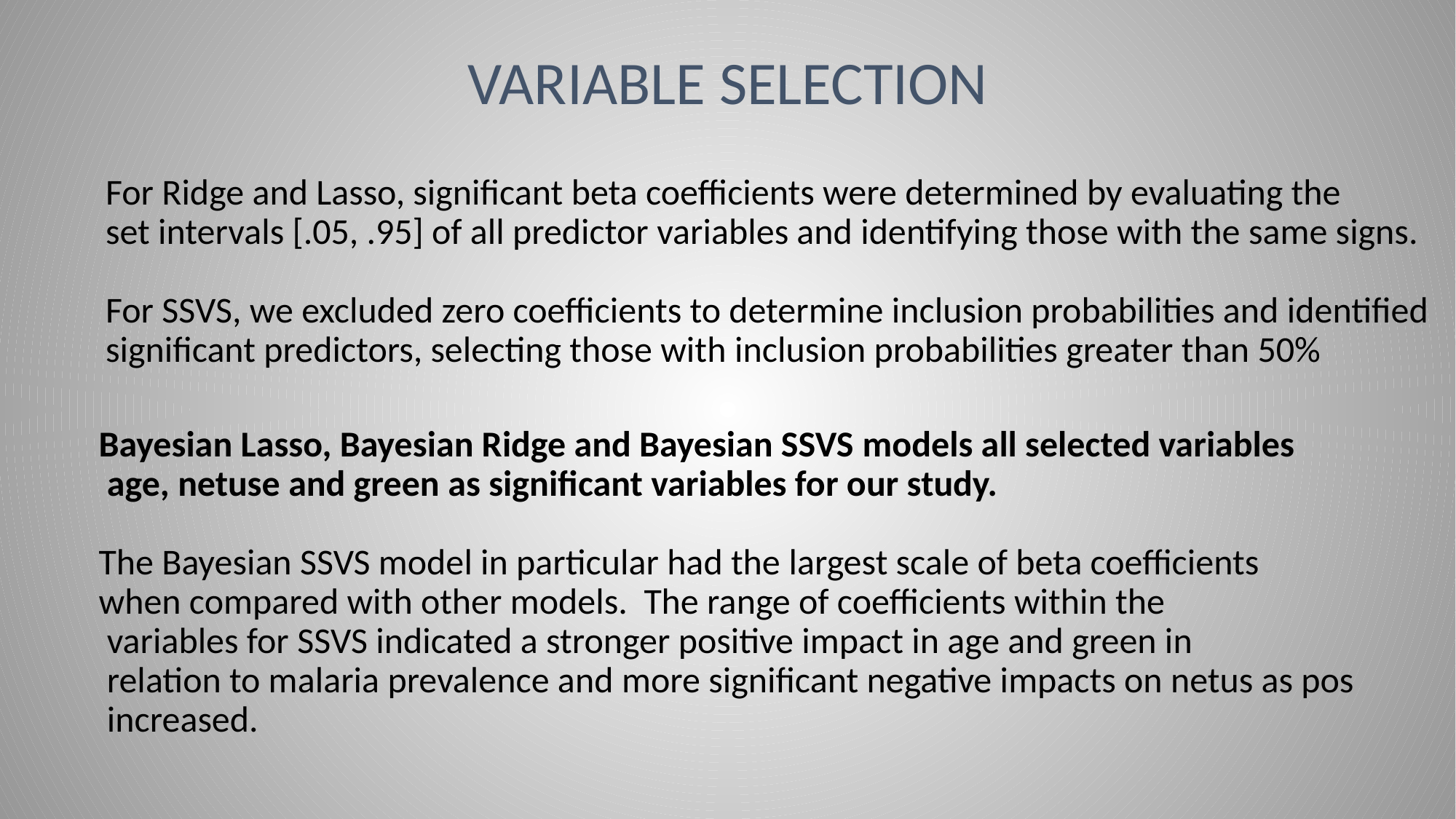

# VARIABLE SELECTION
For Ridge and Lasso, significant beta coefficients were determined by evaluating the
set intervals [.05, .95] of all predictor variables and identifying those with the same signs.

For SSVS, we excluded zero coefficients to determine inclusion probabilities and identified
significant predictors, selecting those with inclusion probabilities greater than 50%
Bayesian Lasso, Bayesian Ridge and Bayesian SSVS models all selected variables
 age, netuse and green as significant variables for our study.

The Bayesian SSVS model in particular had the largest scale of beta coefficients
when compared with other models.  The range of coefficients within the
 variables for SSVS indicated a stronger positive impact in age and green in
 relation to malaria prevalence and more significant negative impacts on netus as pos
 increased.